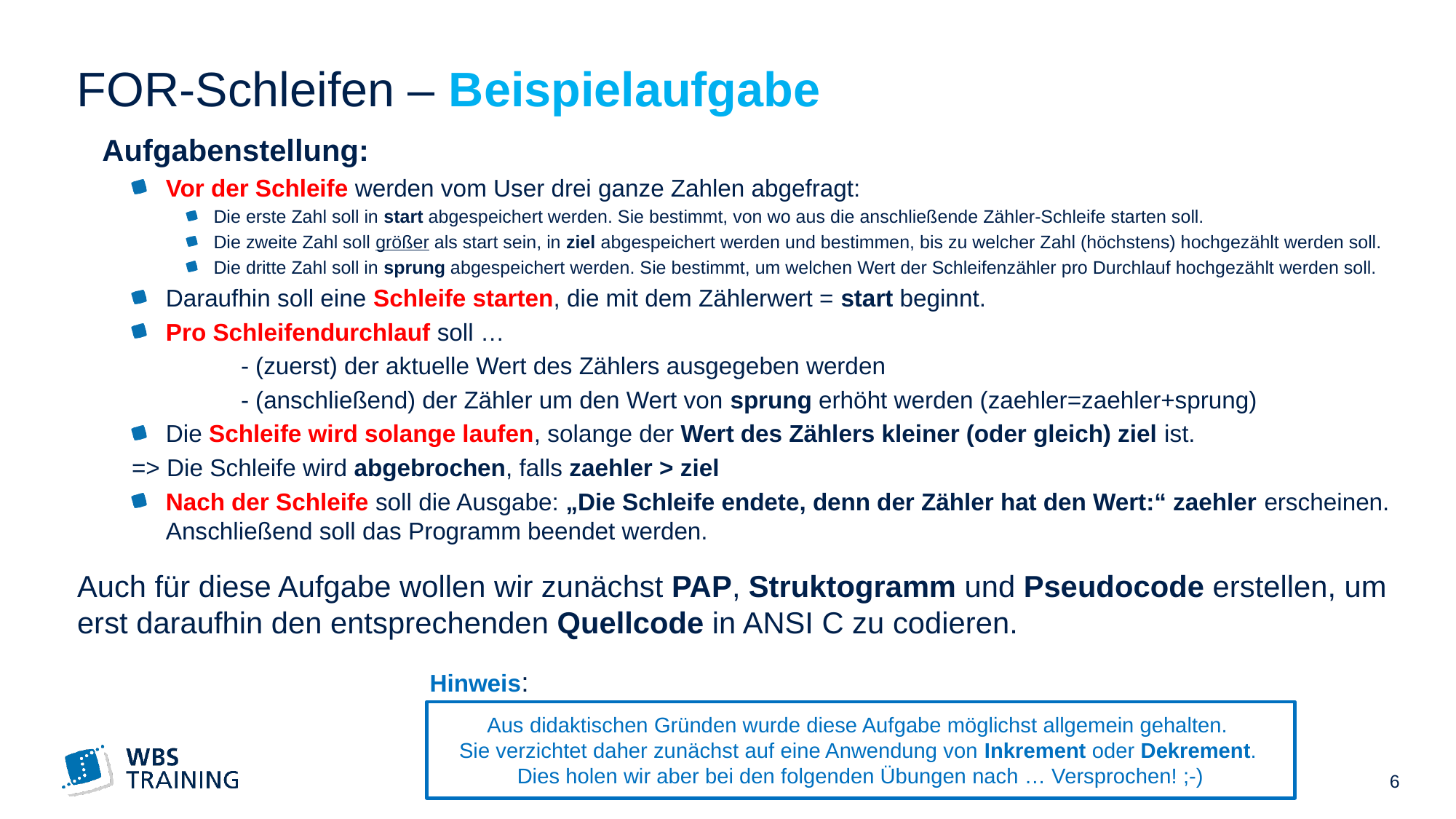

# FOR-Schleifen – Beispielaufgabe
   Aufgabenstellung:
Vor der Schleife werden vom User drei ganze Zahlen abgefragt:
Die erste Zahl soll in start abgespeichert werden. Sie bestimmt, von wo aus die anschließende Zähler-Schleife starten soll.
Die zweite Zahl soll größer als start sein, in ziel abgespeichert werden und bestimmen, bis zu welcher Zahl (höchstens) hochgezählt werden soll.
Die dritte Zahl soll in sprung abgespeichert werden. Sie bestimmt, um welchen Wert der Schleifenzähler pro Durchlauf hochgezählt werden soll.
Daraufhin soll eine Schleife starten, die mit dem Zählerwert = start beginnt.
Pro Schleifendurchlauf soll …
	- (zuerst) der aktuelle Wert des Zählers ausgegeben werden
	- (anschließend) der Zähler um den Wert von sprung erhöht werden (zaehler=zaehler+sprung)
Die Schleife wird solange laufen, solange der Wert des Zählers kleiner (oder gleich) ziel ist.
=> Die Schleife wird abgebrochen, falls zaehler > ziel
Nach der Schleife soll die Ausgabe: „Die Schleife endete, denn der Zähler hat den Wert:“ zaehler erscheinen. Anschließend soll das Programm beendet werden.

Auch für diese Aufgabe wollen wir zunächst PAP, Struktogramm und Pseudocode erstellen, um erst daraufhin den entsprechenden Quellcode in ANSI C zu codieren.

Hinweis:
Aus didaktischen Gründen wurde diese Aufgabe möglichst allgemein gehalten.
Sie verzichtet daher zunächst auf eine Anwendung von Inkrement oder Dekrement.
Dies holen wir aber bei den folgenden Übungen nach … Versprochen! ;-)
    6